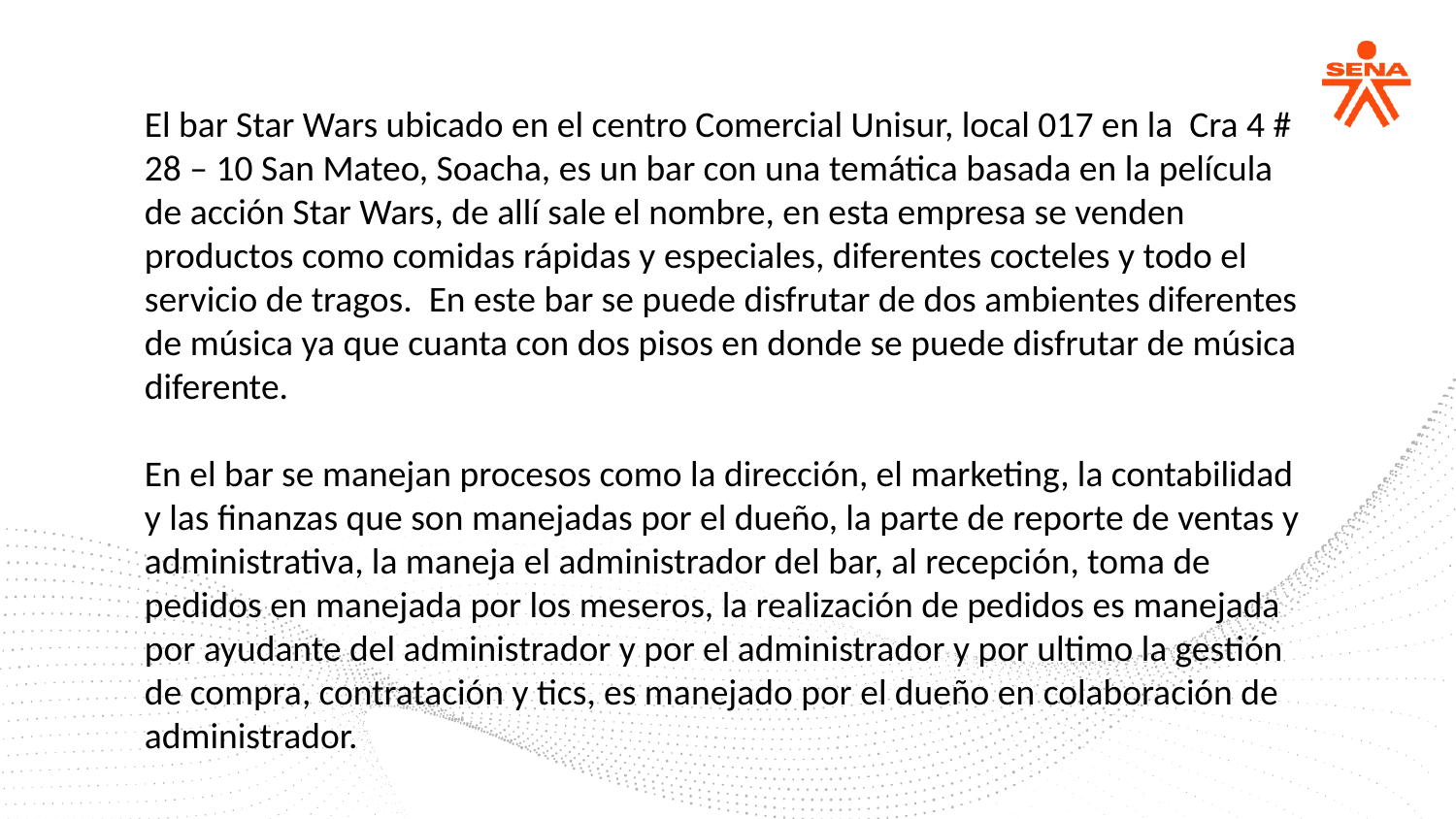

El bar Star Wars ubicado en el centro Comercial Unisur, local 017 en la  Cra 4 # 28 – 10 San Mateo, Soacha, es un bar con una temática basada en la película de acción Star Wars, de allí sale el nombre, en esta empresa se venden productos como comidas rápidas y especiales, diferentes cocteles y todo el servicio de tragos.  En este bar se puede disfrutar de dos ambientes diferentes de música ya que cuanta con dos pisos en donde se puede disfrutar de música diferente.

En el bar se manejan procesos como la dirección, el marketing, la contabilidad y las finanzas que son manejadas por el dueño, la parte de reporte de ventas y administrativa, la maneja el administrador del bar, al recepción, toma de pedidos en manejada por los meseros, la realización de pedidos es manejada por ayudante del administrador y por el administrador y por ultimo la gestión de compra, contratación y tics, es manejado por el dueño en colaboración de administrador.